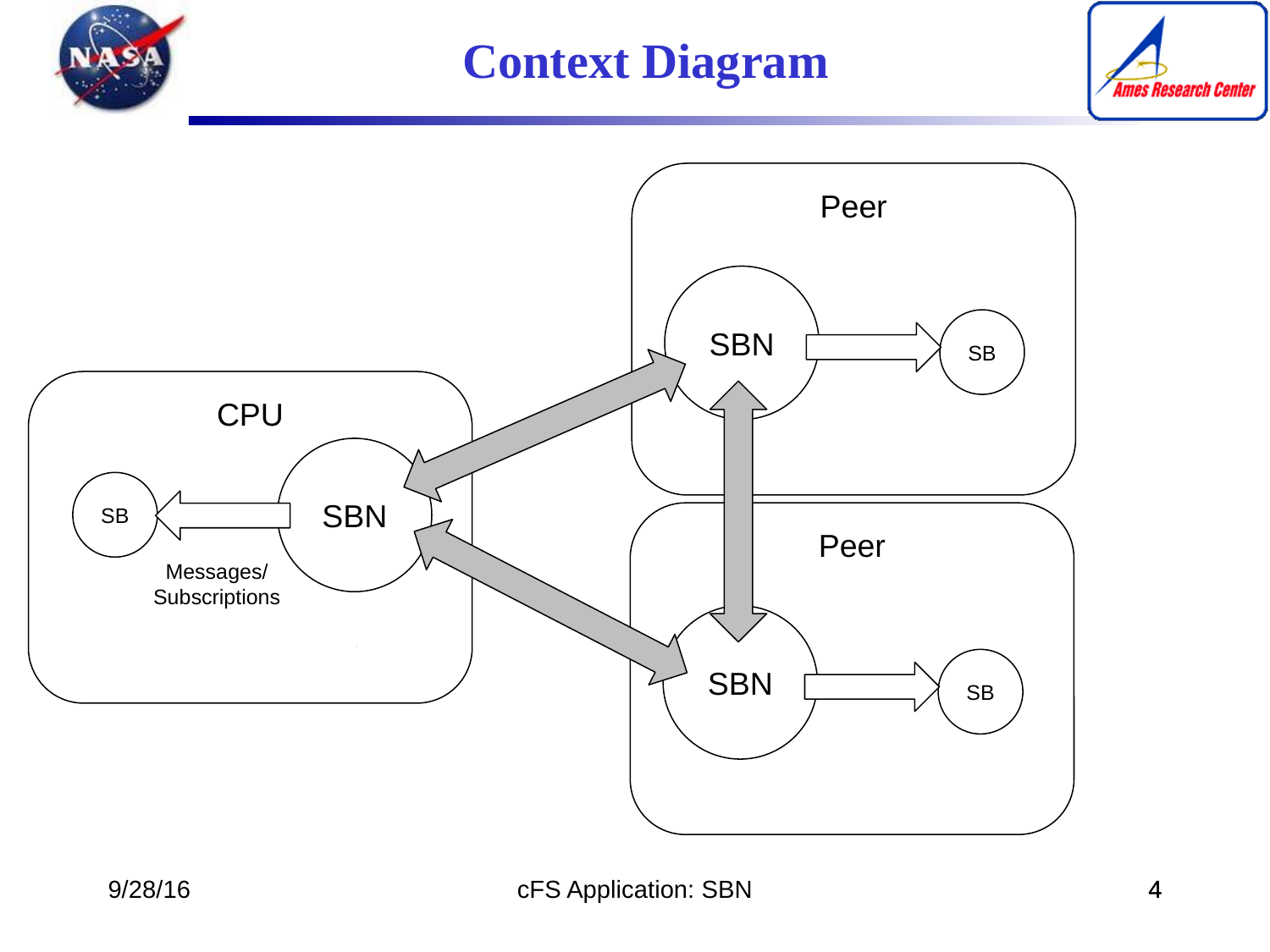

Context Diagram
Peer
SBN
SB

CPU

SBN
SB

Peer
Messages/
Subscriptions

SBN

SB

9/28/16
cFS Application: SBN
4
4